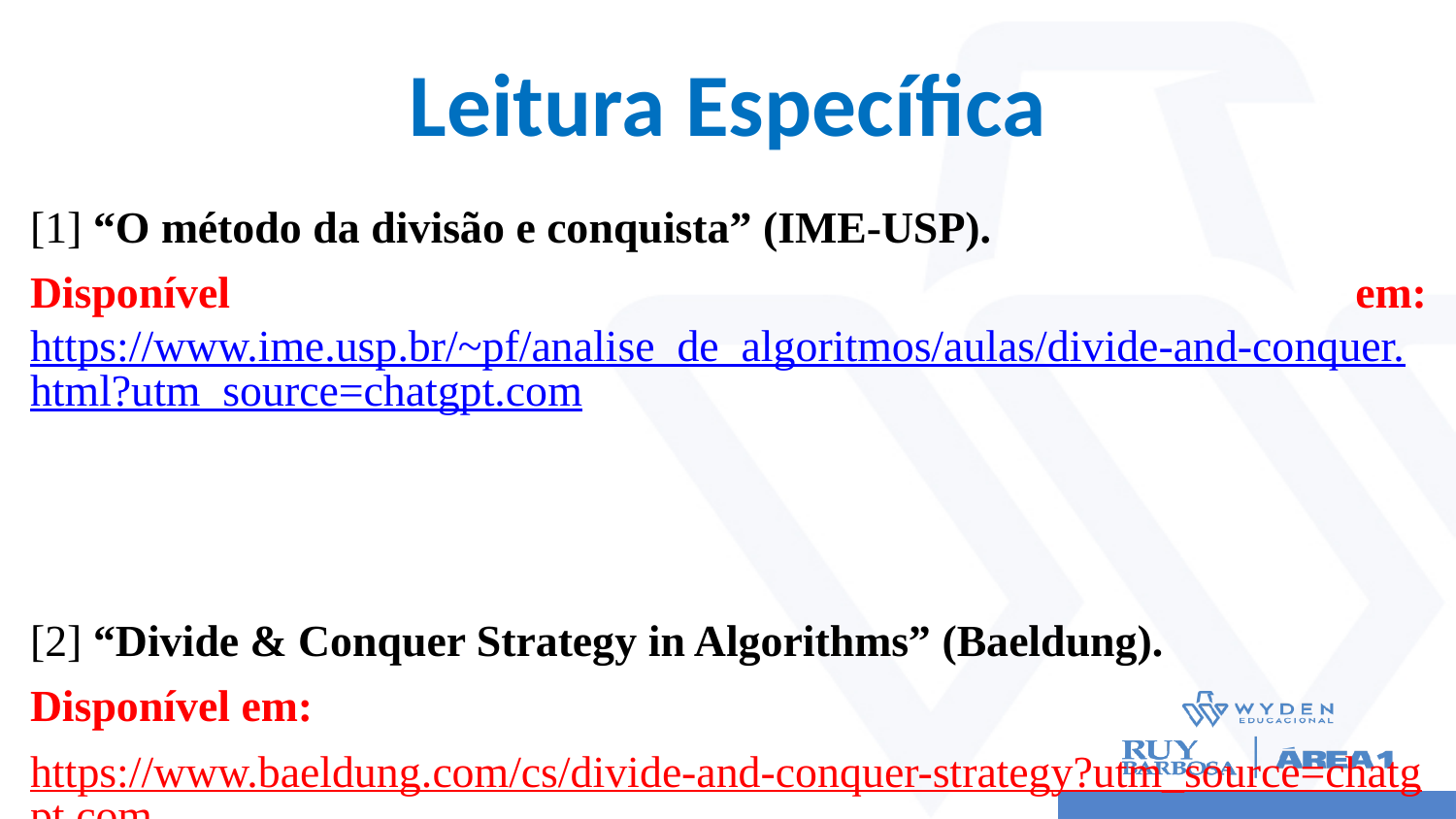

# Leitura Específica
[1] “O método da divisão e conquista” (IME‑USP).
Disponível em: https://www.ime.usp.br/~pf/analise_de_algoritmos/aulas/divide-and-conquer.html?utm_source=chatgpt.com

[2] “Divide & Conquer Strategy in Algorithms” (Baeldung).
Disponível em:
https://www.baeldung.com/cs/divide-and-conquer-strategy?utm_source=chatgpt.com